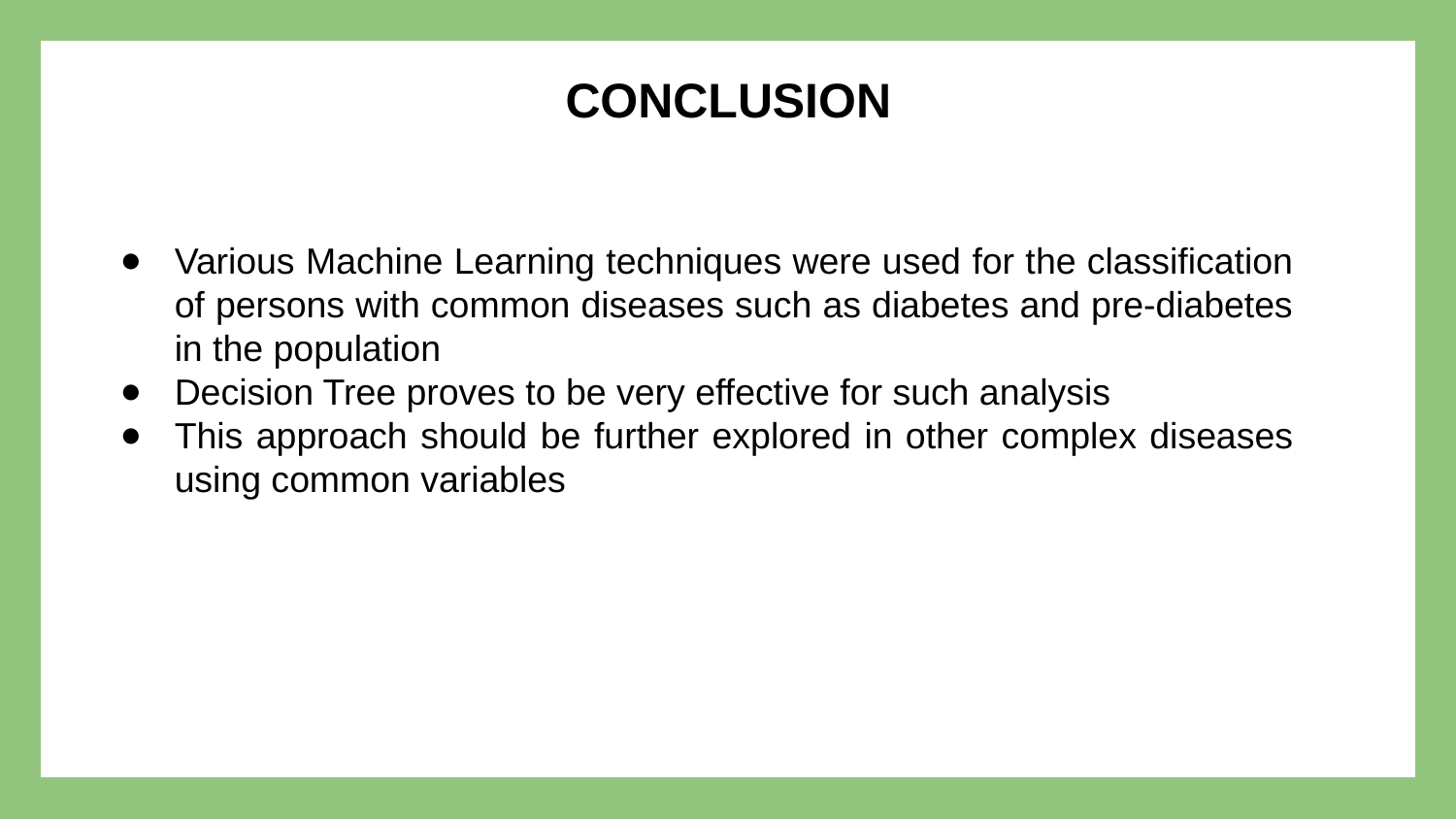

# CONCLUSION

Various Machine Learning techniques were used for the classification of persons with common diseases such as diabetes and pre-diabetes in the population
Decision Tree proves to be very effective for such analysis
This approach should be further explored in other complex diseases using common variables